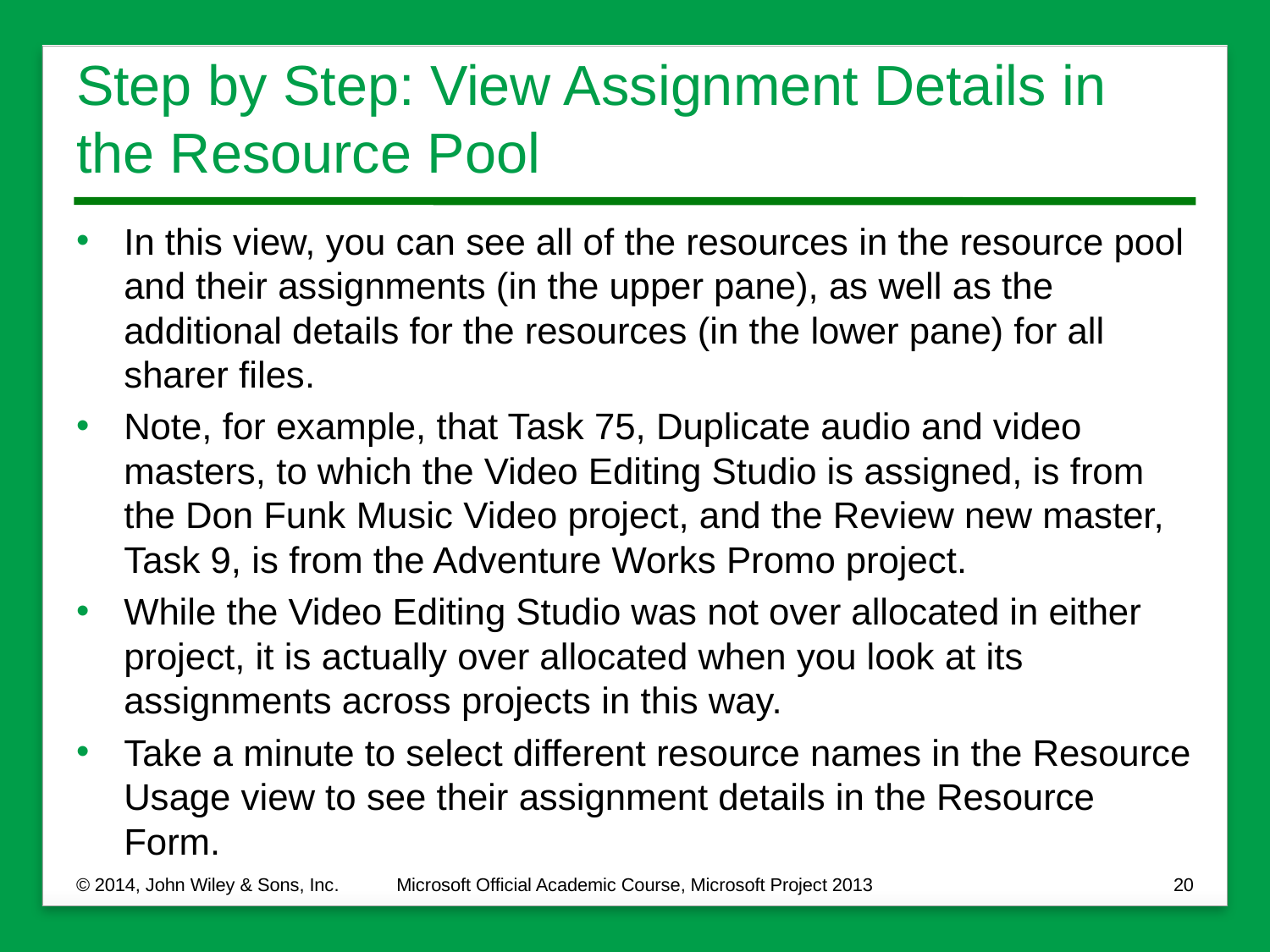

# Step by Step: View Assignment Details in the Resource Pool
In this view, you can see all of the resources in the resource pool and their assignments (in the upper pane), as well as the additional details for the resources (in the lower pane) for all sharer files.
Note, for example, that Task 75, Duplicate audio and video masters, to which the Video Editing Studio is assigned, is from the Don Funk Music Video project, and the Review new master, Task 9, is from the Adventure Works Promo project.
While the Video Editing Studio was not over allocated in either project, it is actually over allocated when you look at its assignments across projects in this way.
Take a minute to select different resource names in the Resource Usage view to see their assignment details in the Resource Form.
© 2014, John Wiley & Sons, Inc.
Microsoft Official Academic Course, Microsoft Project 2013
20